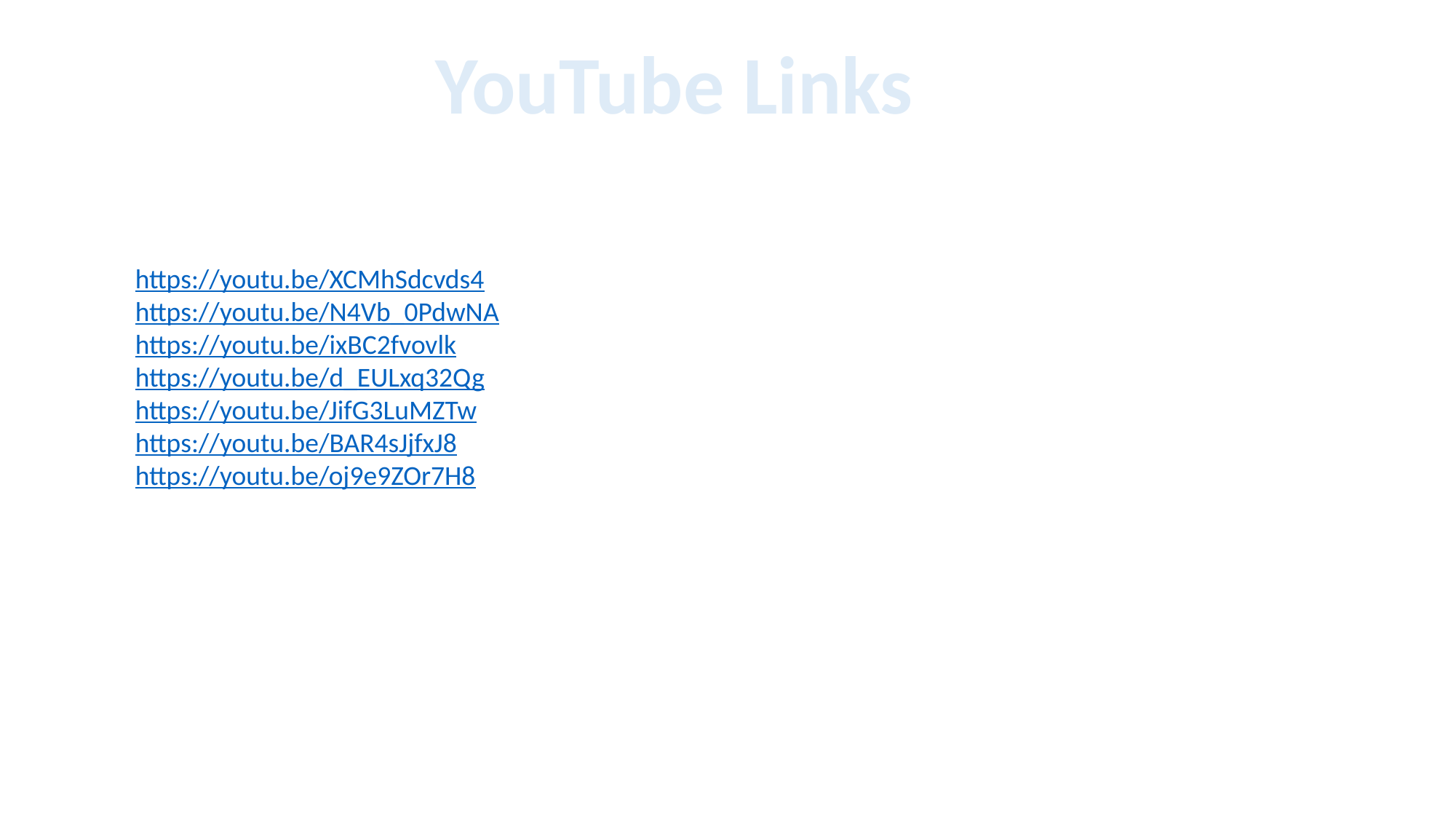

YouTube Links
https://youtu.be/XCMhSdcvds4
https://youtu.be/N4Vb_0PdwNA
https://youtu.be/ixBC2fvovlk
https://youtu.be/d_EULxq32Qg
https://youtu.be/JifG3LuMZTw
https://youtu.be/BAR4sJjfxJ8
https://youtu.be/oj9e9ZOr7H8